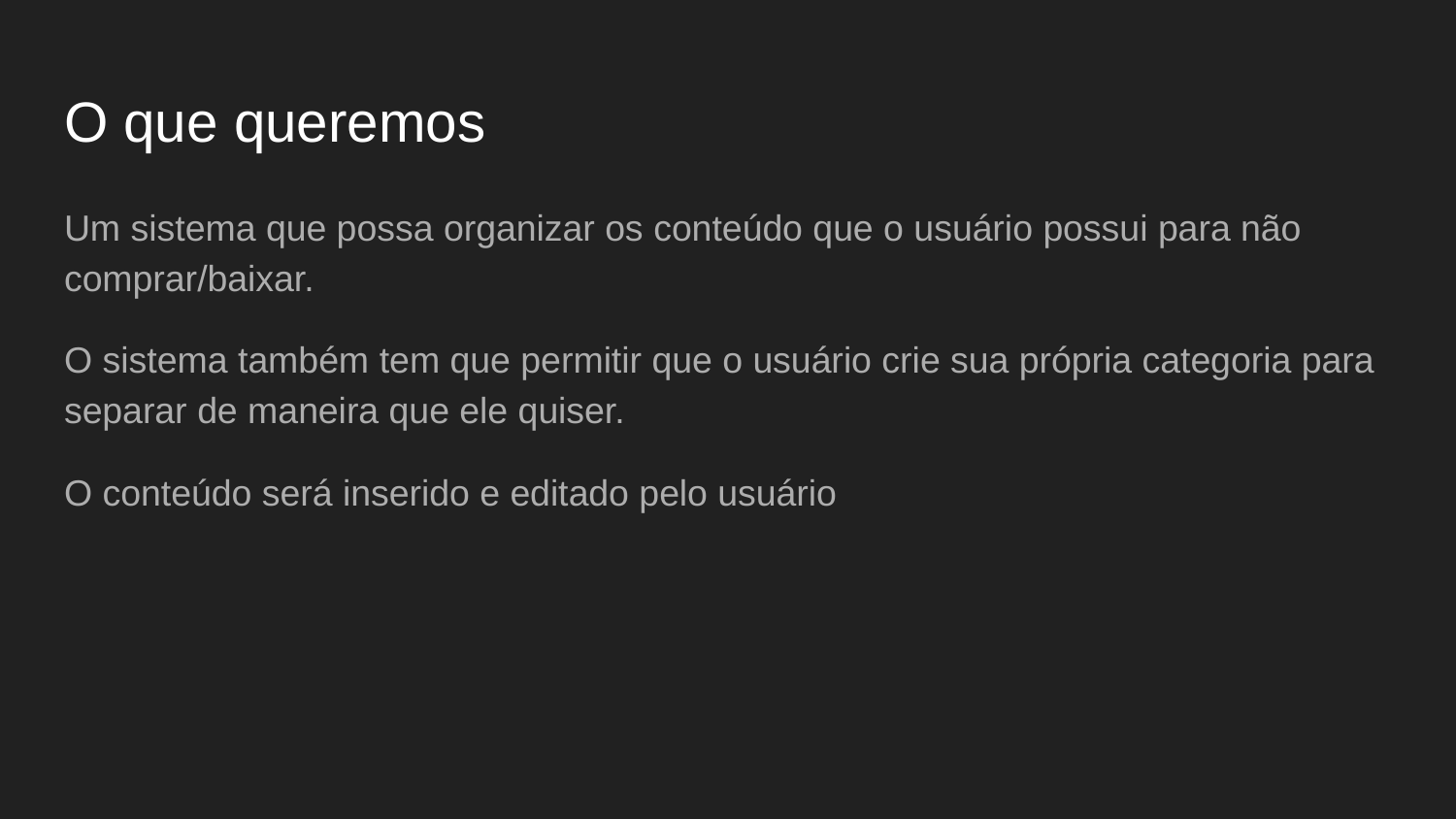

# O que queremos
Um sistema que possa organizar os conteúdo que o usuário possui para não comprar/baixar.
O sistema também tem que permitir que o usuário crie sua própria categoria para separar de maneira que ele quiser.
O conteúdo será inserido e editado pelo usuário